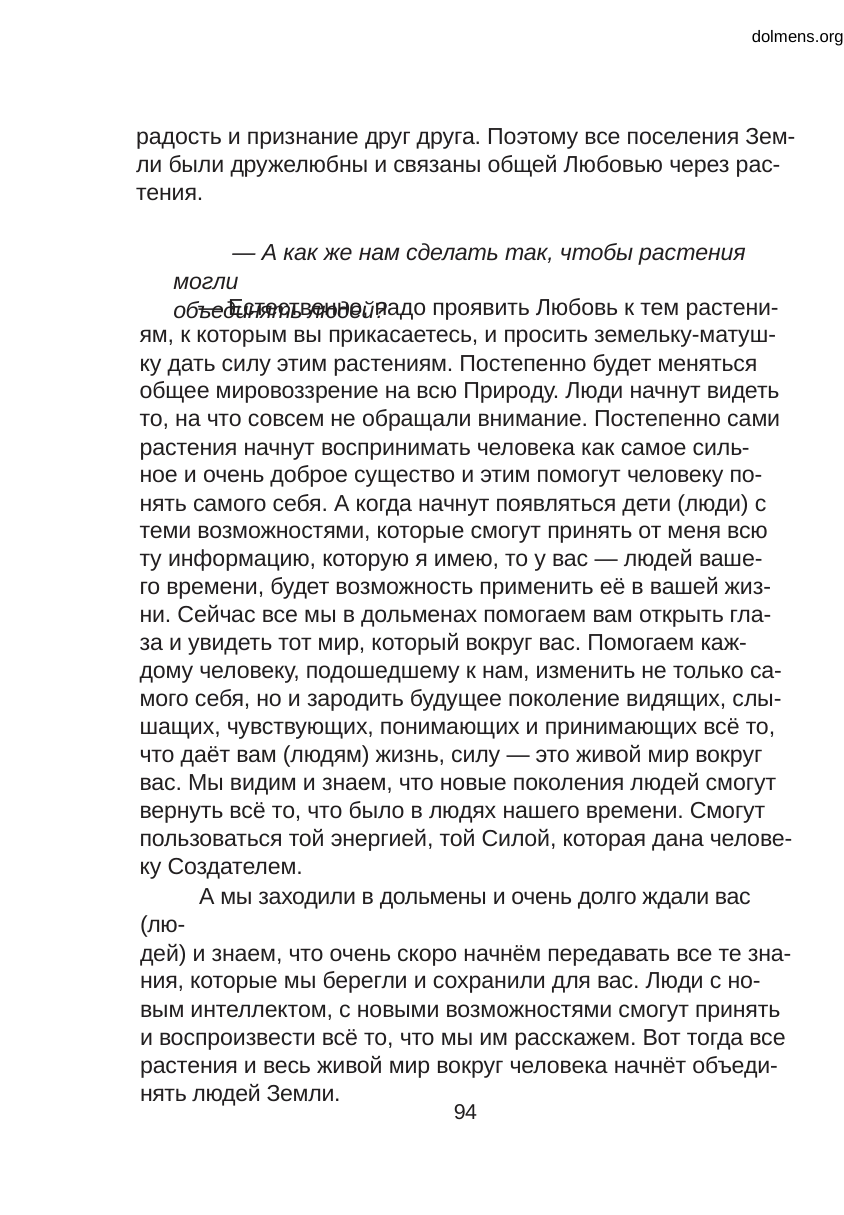

dolmens.org

радость и признание друг друга. Поэтому все поселения Зем-
ли были дружелюбны и связаны общей Любовью через рас-
тения.

— А как же нам сделать так, чтобы растения могли
объединять людей?

— Естественно, надо проявить Любовь к тем растени-
ям, к которым вы прикасаетесь, и просить земельку-матуш-
ку дать силу этим растениям. Постепенно будет меняться
общее мировоззрение на всю Природу. Люди начнут видеть
то, на что совсем не обращали внимание. Постепенно сами
растения начнут воспринимать человека как самое силь-
ное и очень доброе существо и этим помогут человеку по-
нять самого себя. А когда начнут появляться дети (люди) с
теми возможностями, которые смогут принять от меня всю
ту информацию, которую я имею, то у вас — людей ваше-
го времени, будет возможность применить её в вашей жиз-
ни. Сейчас все мы в дольменах помогаем вам открыть гла-
за и увидеть тот мир, который вокруг вас. Помогаем каж-
дому человеку, подошедшему к нам, изменить не только са-
мого себя, но и зародить будущее поколение видящих, слы-
шащих, чувствующих, понимающих и принимающих всё то,
что даёт вам (людям) жизнь, силу — это живой мир вокруг
вас. Мы видим и знаем, что новые поколения людей смогут
вернуть всё то, что было в людях нашего времени. Смогут
пользоваться той энергией, той Силой, которая дана челове-
ку Создателем.

А мы заходили в дольмены и очень долго ждали вас (лю-
дей) и знаем, что очень скоро начнём передавать все те зна-
ния, которые мы берегли и сохранили для вас. Люди с но-
вым интеллектом, с новыми возможностями смогут принять
и воспроизвести всё то, что мы им расскажем. Вот тогда все
растения и весь живой мир вокруг человека начнёт объеди-
нять людей Земли.

94